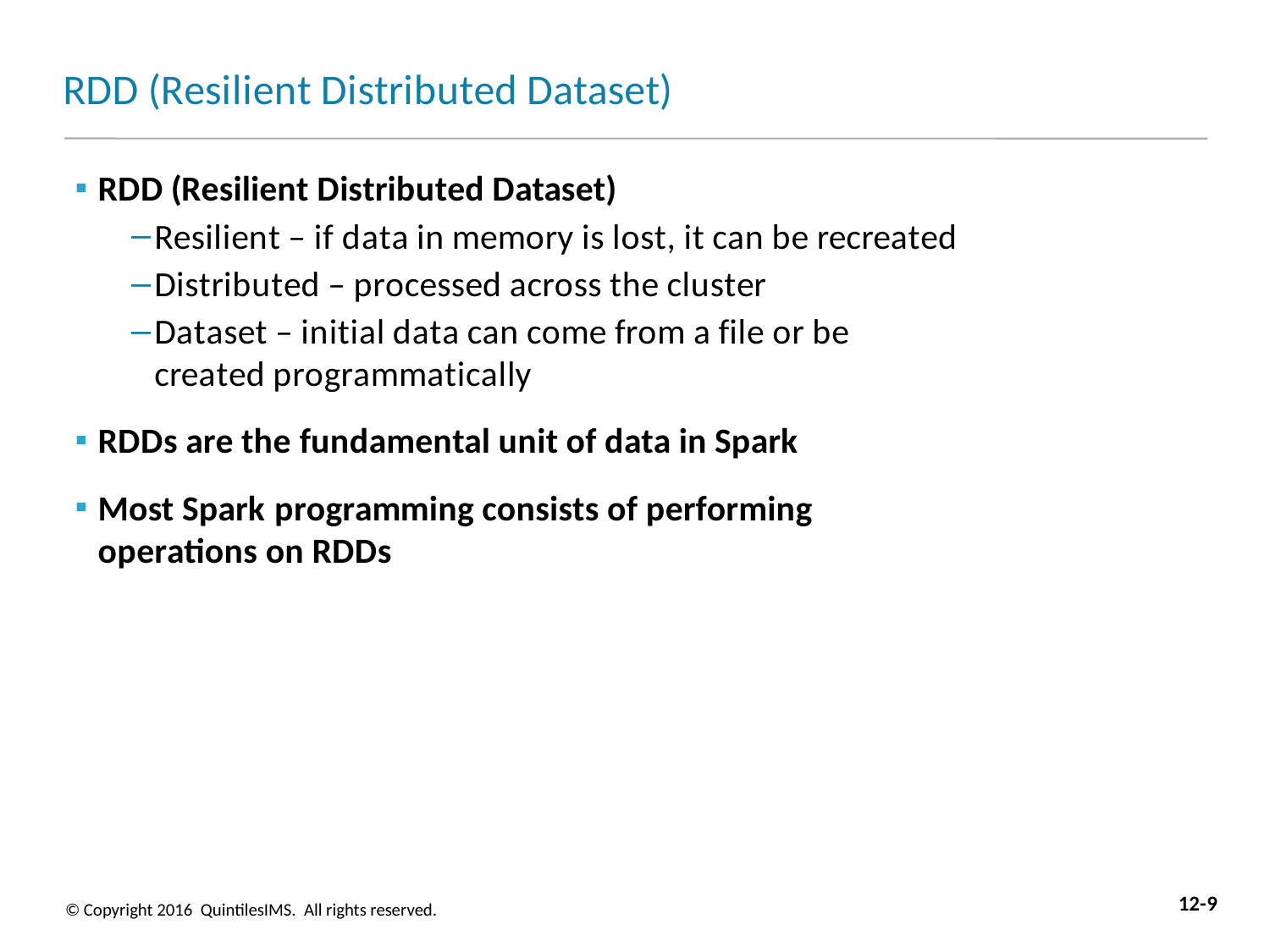

# RDD (Resilient Distributed Dataset)
RDD (Resilient Distributed Dataset)
Resilient – if data in memory is lost, it can be recreated
Distributed – processed across the cluster
Dataset – initial data can come from a file or be created programmatically
RDDs are the fundamental unit of data in Spark
Most Spark programming consists of performing operations on RDDs
12-9
© Copyright 2016  QuintilesIMS.  All rights reserved.